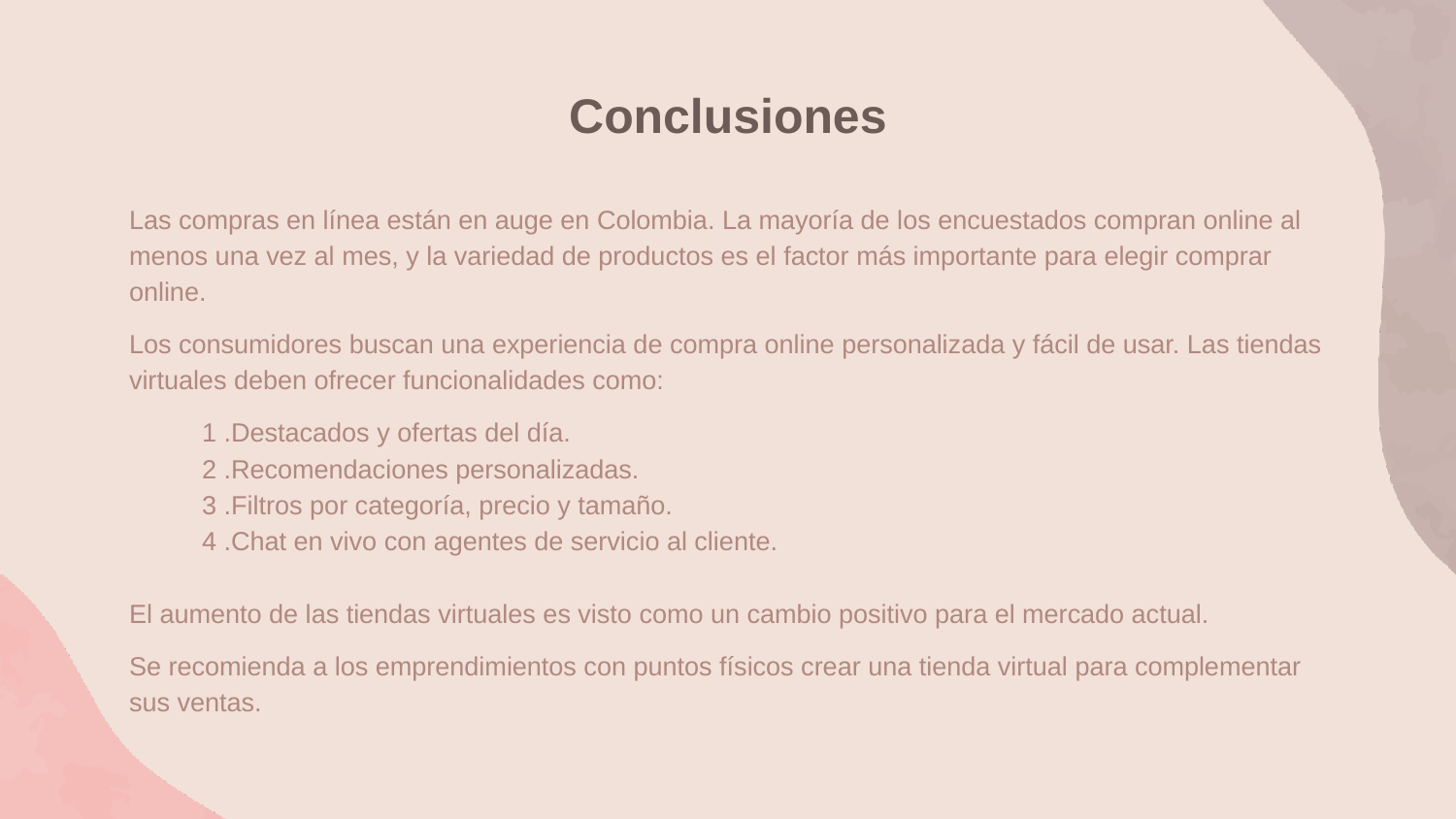

# Conclusiones
Las compras en línea están en auge en Colombia. La mayoría de los encuestados compran online al menos una vez al mes, y la variedad de productos es el factor más importante para elegir comprar online.
Los consumidores buscan una experiencia de compra online personalizada y fácil de usar. Las tiendas virtuales deben ofrecer funcionalidades como:
1 .Destacados y ofertas del día.
2 .Recomendaciones personalizadas.
3 .Filtros por categoría, precio y tamaño.
4 .Chat en vivo con agentes de servicio al cliente.

El aumento de las tiendas virtuales es visto como un cambio positivo para el mercado actual.
Se recomienda a los emprendimientos con puntos físicos crear una tienda virtual para complementar sus ventas.